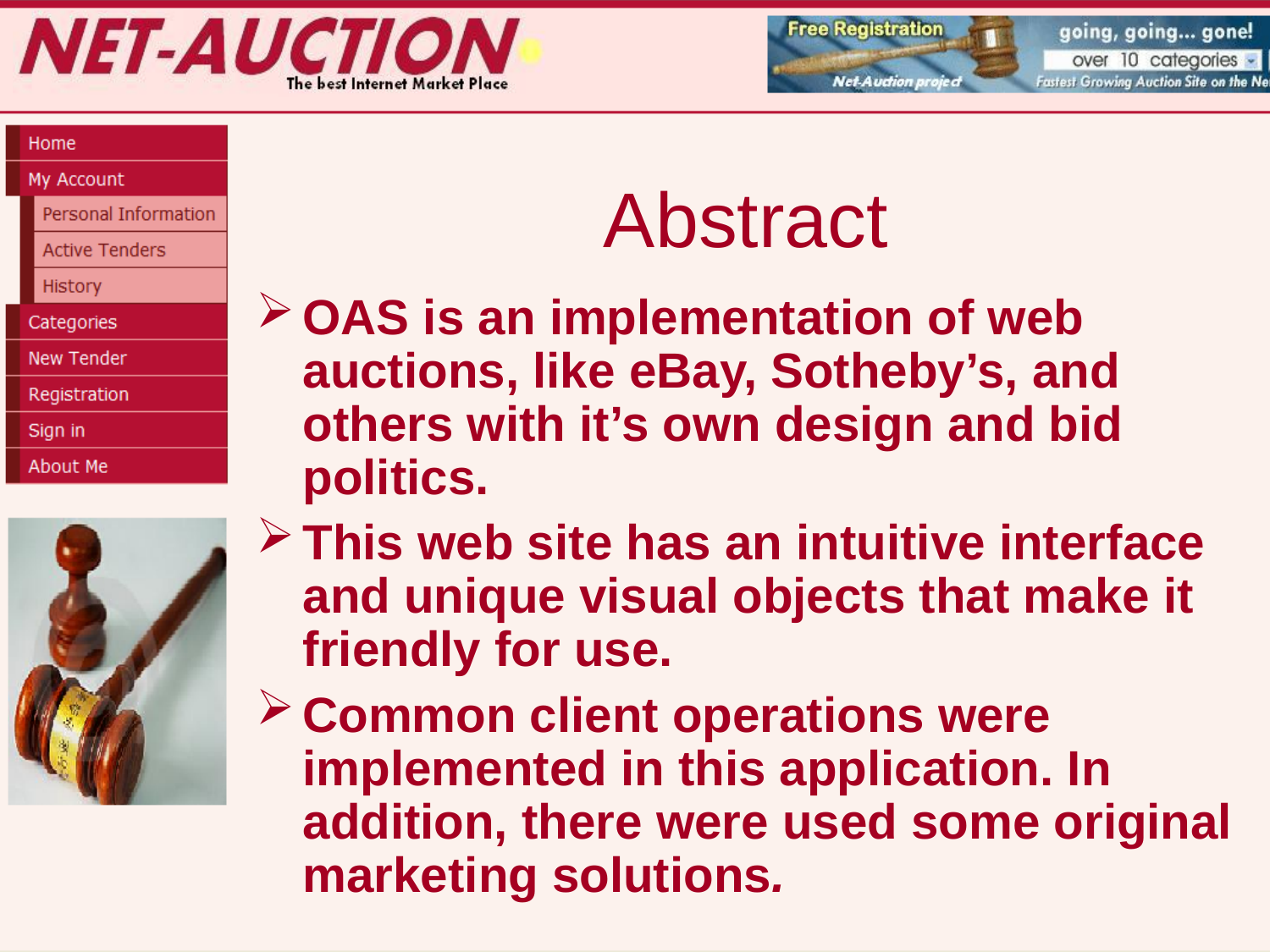

# Abstract
OAS is an implementation of web auctions, like eBay, Sotheby’s, and others with it’s own design and bid politics.
This web site has an intuitive interface and unique visual objects that make it friendly for use.
Common client operations were implemented in this application. In addition, there were used some original marketing solutions.